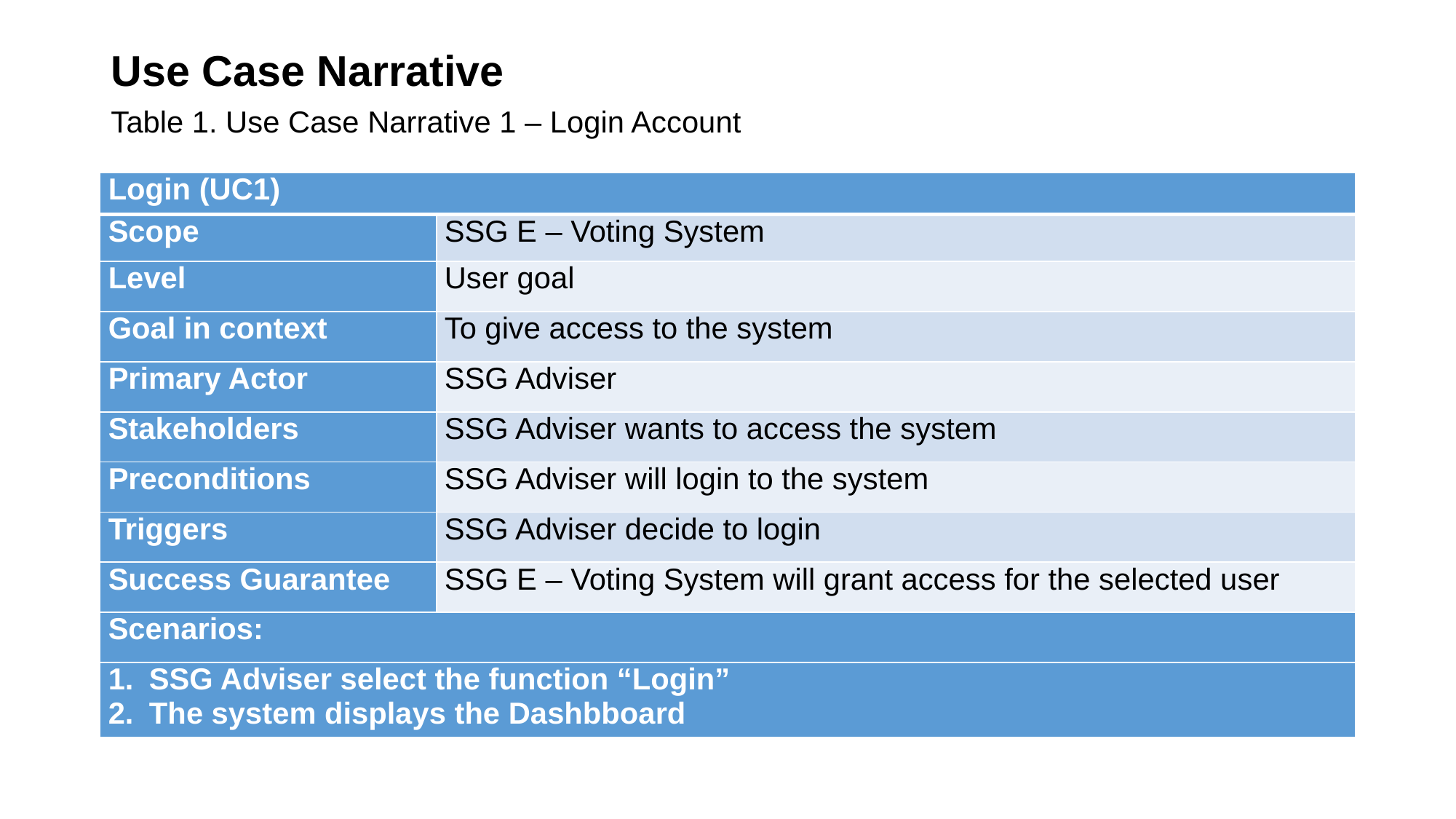

# Use Case Narrative
Table 1. Use Case Narrative 1 – Login Account

| Login (UC1) |  |
| --- | --- |
| Scope | SSG E – Voting System |
| Level | User goal |
| Goal in context | To give access to the system |
| Primary Actor | SSG Adviser |
| Stakeholders | SSG Adviser wants to access the system |
| Preconditions | SSG Adviser will login to the system |
| Triggers | SSG Adviser decide to login |
| Success Guarantee | SSG E – Voting System will grant access for the selected user |
| Scenarios: |  |
| SSG Adviser select the function “Login” The system displays the Dashbboard |  |